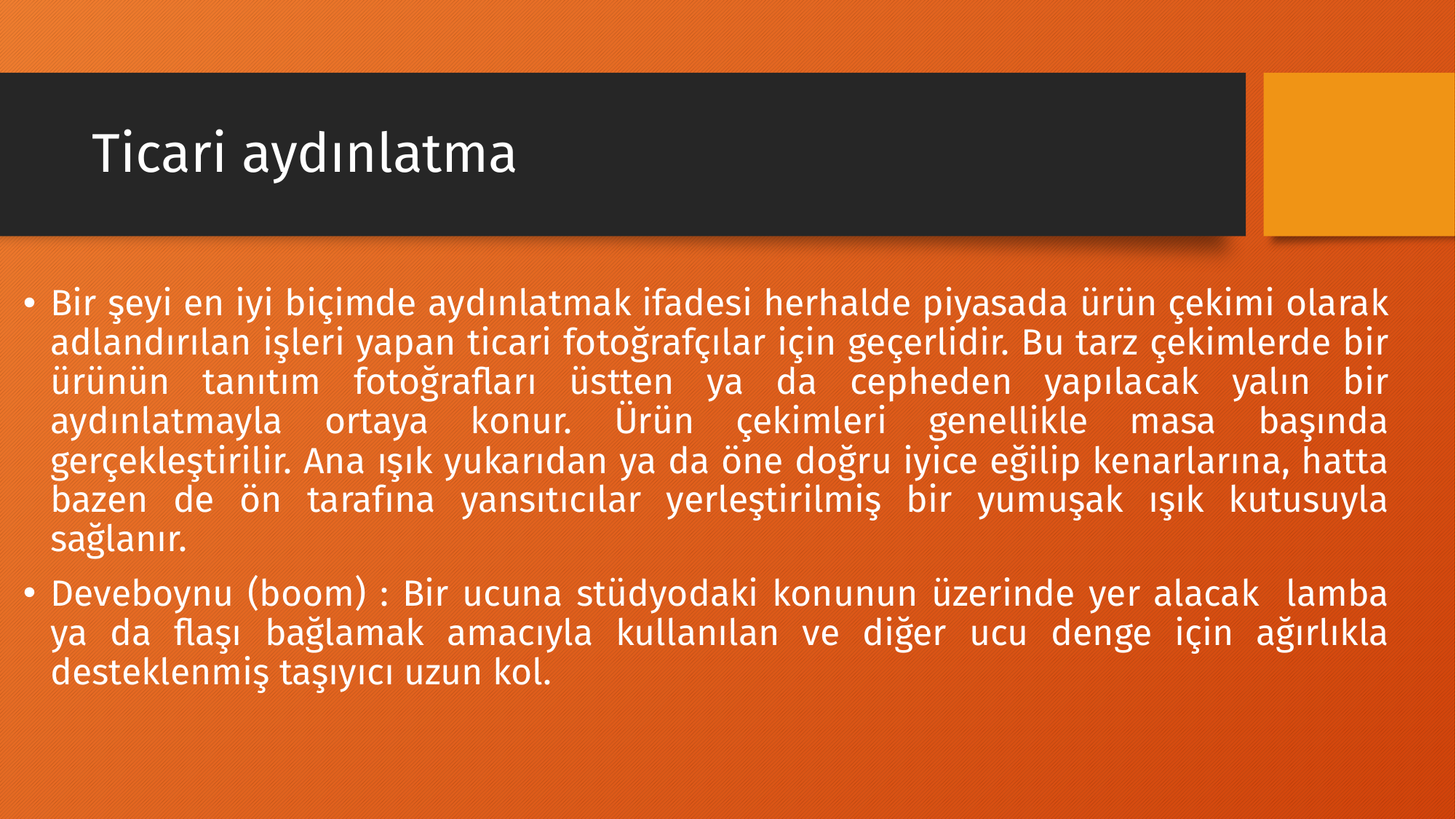

# Ticari aydınlatma
Bir şeyi en iyi biçimde aydınlatmak ifadesi herhalde piyasada ürün çekimi olarak adlandırılan işleri yapan ticari fotoğrafçılar için geçerlidir. Bu tarz çekimlerde bir ürünün tanıtım fotoğrafları üstten ya da cepheden yapılacak yalın bir aydınlatmayla ortaya konur. Ürün çekimleri genellikle masa başında gerçekleştirilir. Ana ışık yukarıdan ya da öne doğru iyice eğilip kenarlarına, hatta bazen de ön tarafına yansıtıcılar yerleştirilmiş bir yumuşak ışık kutusuyla sağlanır.
Deveboynu (boom) : Bir ucuna stüdyodaki konunun üzerinde yer alacak  lamba ya da flaşı bağlamak amacıyla kullanılan ve diğer ucu denge için ağırlıkla desteklenmiş taşıyıcı uzun kol.